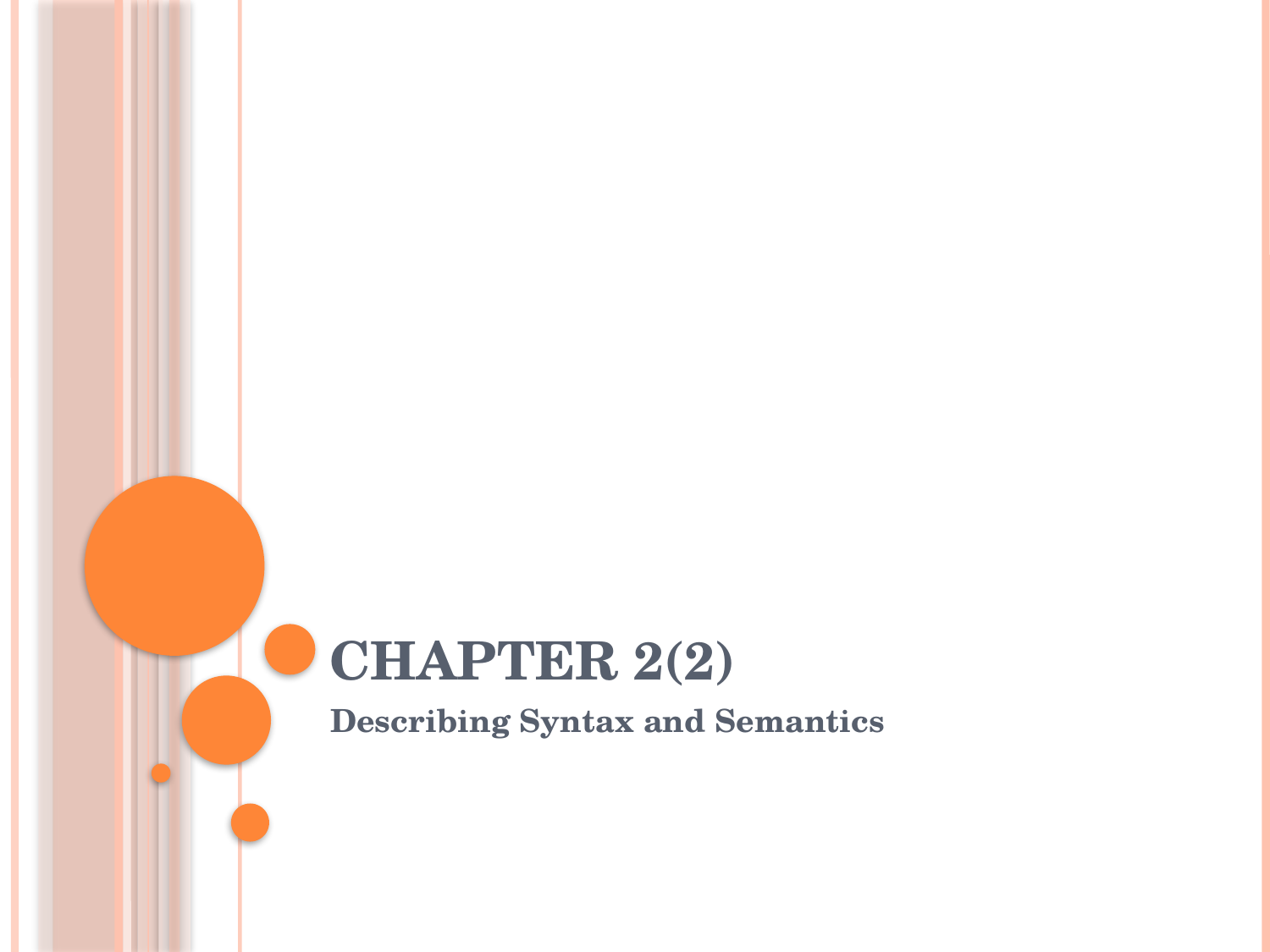

# Chapter 2(2)
Describing Syntax and Semantics